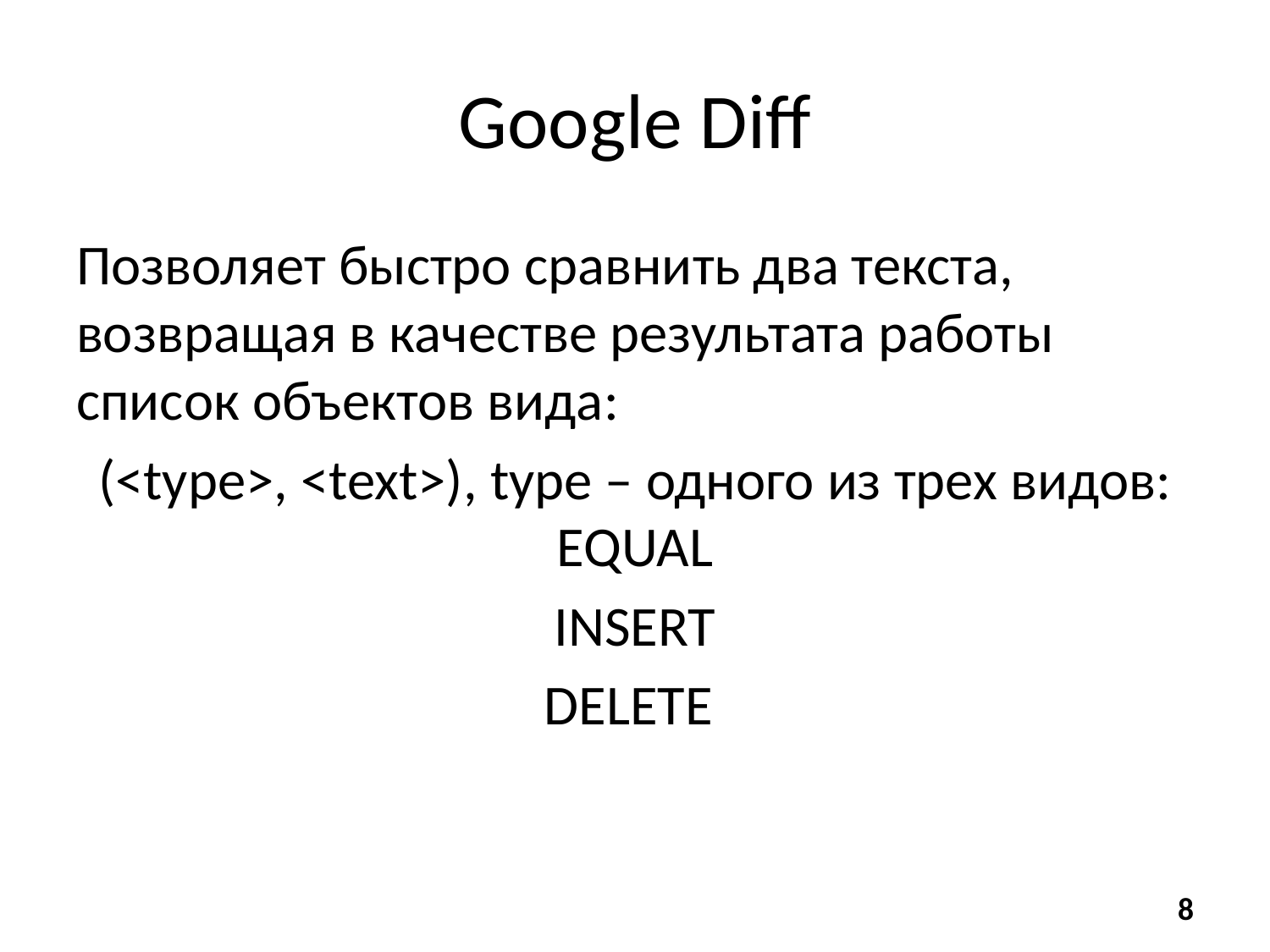

# Google Diff
Позволяет быстро сравнить два текста, возвращая в качестве результата работы список объектов вида:
(<type>, <text>), type – одного из трех видов: EQUAL
INSERT
DELETE
8